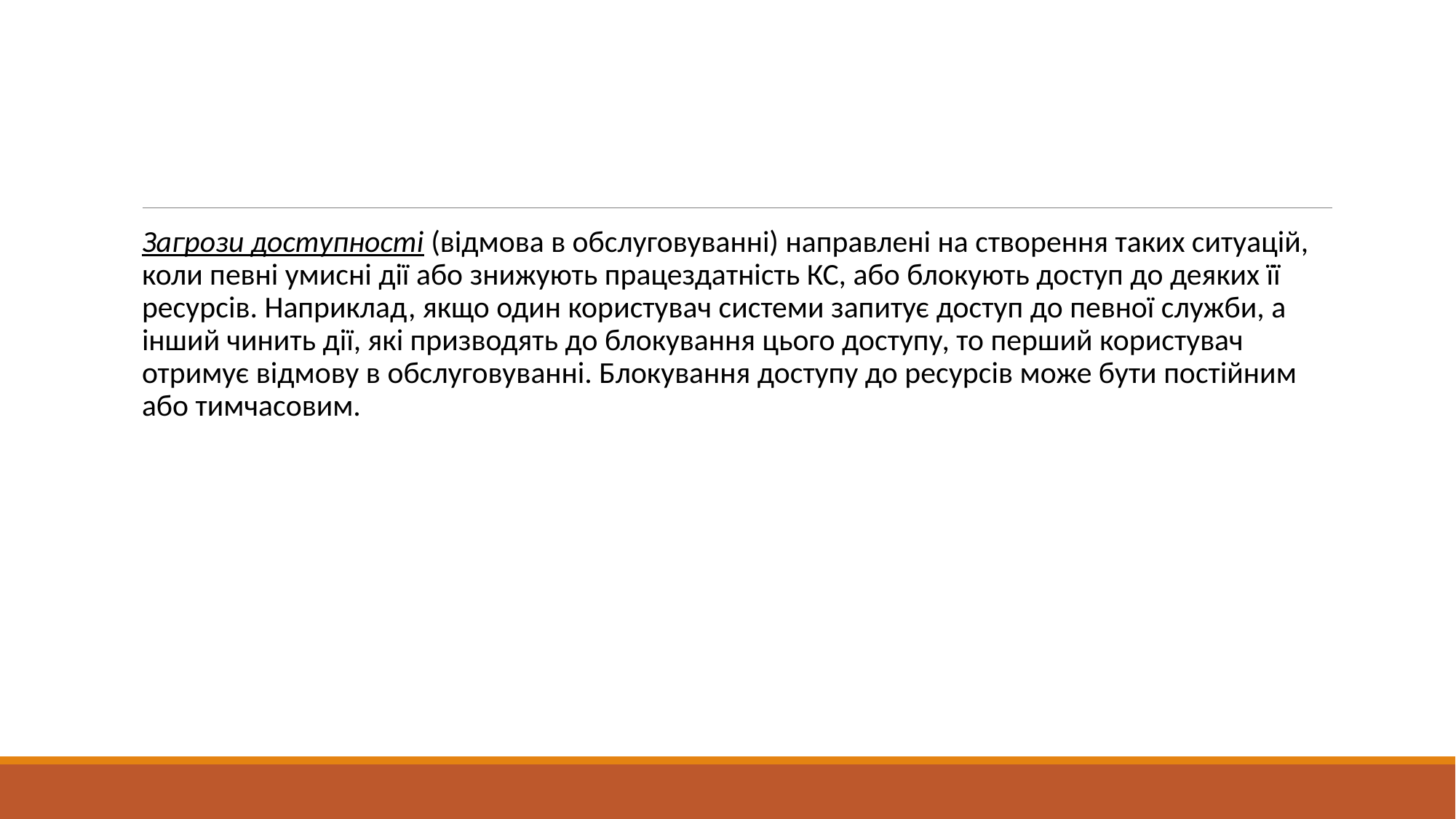

#
Загрози доступності (відмова в обслуговуванні) направлені на створення таких ситуацій, коли певні умисні дії або знижують працездатність КС, або блокують доступ до деяких її ресурсів. Наприклад, якщо один користувач системи запитує доступ до певної служби, а інший чинить дії, які призводять до блокування цього доступу, то перший користувач отримує відмову в обслуговуванні. Блокування доступу до ресурсів може бути постійним або тимчасовим.